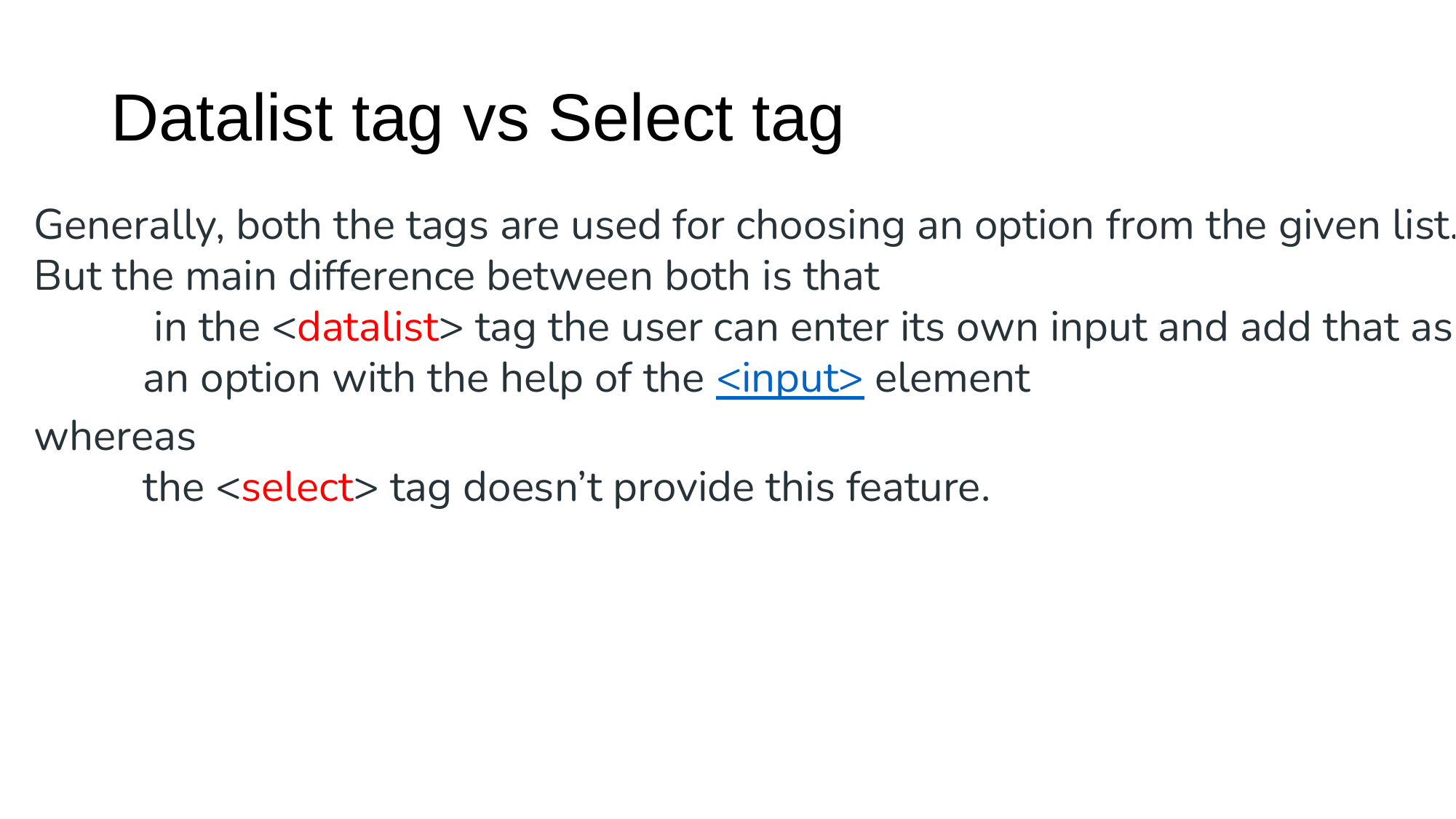

# Datalist tag vs Select tag
Generally, both the tags are used for choosing an option from the given list.
But the main difference between both is that
	 in the <datalist> tag the user can enter its own input and add that as
	an option with the help of the <input> element
whereas
	the <select> tag doesn’t provide this feature.